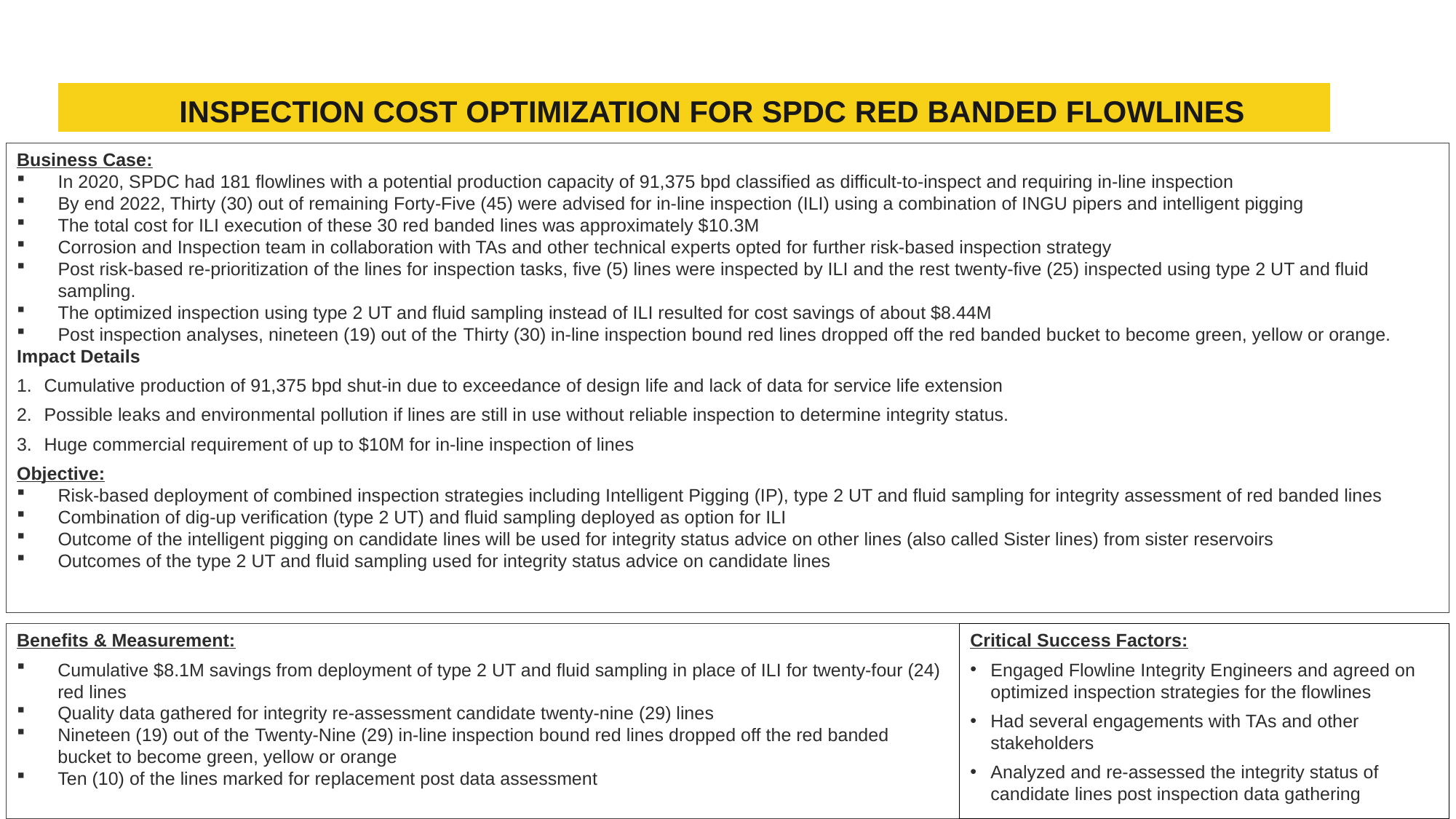

# INSPECTION COST OPTIMIZATION FOR SPDC RED BANDED FLOWLINES
Business Case:
In 2020, SPDC had 181 flowlines with a potential production capacity of 91,375 bpd classified as difficult-to-inspect and requiring in-line inspection
By end 2022, Thirty (30) out of remaining Forty-Five (45) were advised for in-line inspection (ILI) using a combination of INGU pipers and intelligent pigging
The total cost for ILI execution of these 30 red banded lines was approximately $10.3M
Corrosion and Inspection team in collaboration with TAs and other technical experts opted for further risk-based inspection strategy
Post risk-based re-prioritization of the lines for inspection tasks, five (5) lines were inspected by ILI and the rest twenty-five (25) inspected using type 2 UT and fluid sampling.
The optimized inspection using type 2 UT and fluid sampling instead of ILI resulted for cost savings of about $8.44M
Post inspection analyses, nineteen (19) out of the Thirty (30) in-line inspection bound red lines dropped off the red banded bucket to become green, yellow or orange.
Impact Details
Cumulative production of 91,375 bpd shut-in due to exceedance of design life and lack of data for service life extension
Possible leaks and environmental pollution if lines are still in use without reliable inspection to determine integrity status.
Huge commercial requirement of up to $10M for in-line inspection of lines
Objective:
Risk-based deployment of combined inspection strategies including Intelligent Pigging (IP), type 2 UT and fluid sampling for integrity assessment of red banded lines
Combination of dig-up verification (type 2 UT) and fluid sampling deployed as option for ILI
Outcome of the intelligent pigging on candidate lines will be used for integrity status advice on other lines (also called Sister lines) from sister reservoirs
Outcomes of the type 2 UT and fluid sampling used for integrity status advice on candidate lines

Benefits & Measurement:
Cumulative $8.1M savings from deployment of type 2 UT and fluid sampling in place of ILI for twenty-four (24) red lines
Quality data gathered for integrity re-assessment candidate twenty-nine (29) lines
Nineteen (19) out of the Twenty-Nine (29) in-line inspection bound red lines dropped off the red banded bucket to become green, yellow or orange
Ten (10) of the lines marked for replacement post data assessment

Critical Success Factors:
Engaged Flowline Integrity Engineers and agreed on optimized inspection strategies for the flowlines
Had several engagements with TAs and other stakeholders
Analyzed and re-assessed the integrity status of candidate lines post inspection data gathering